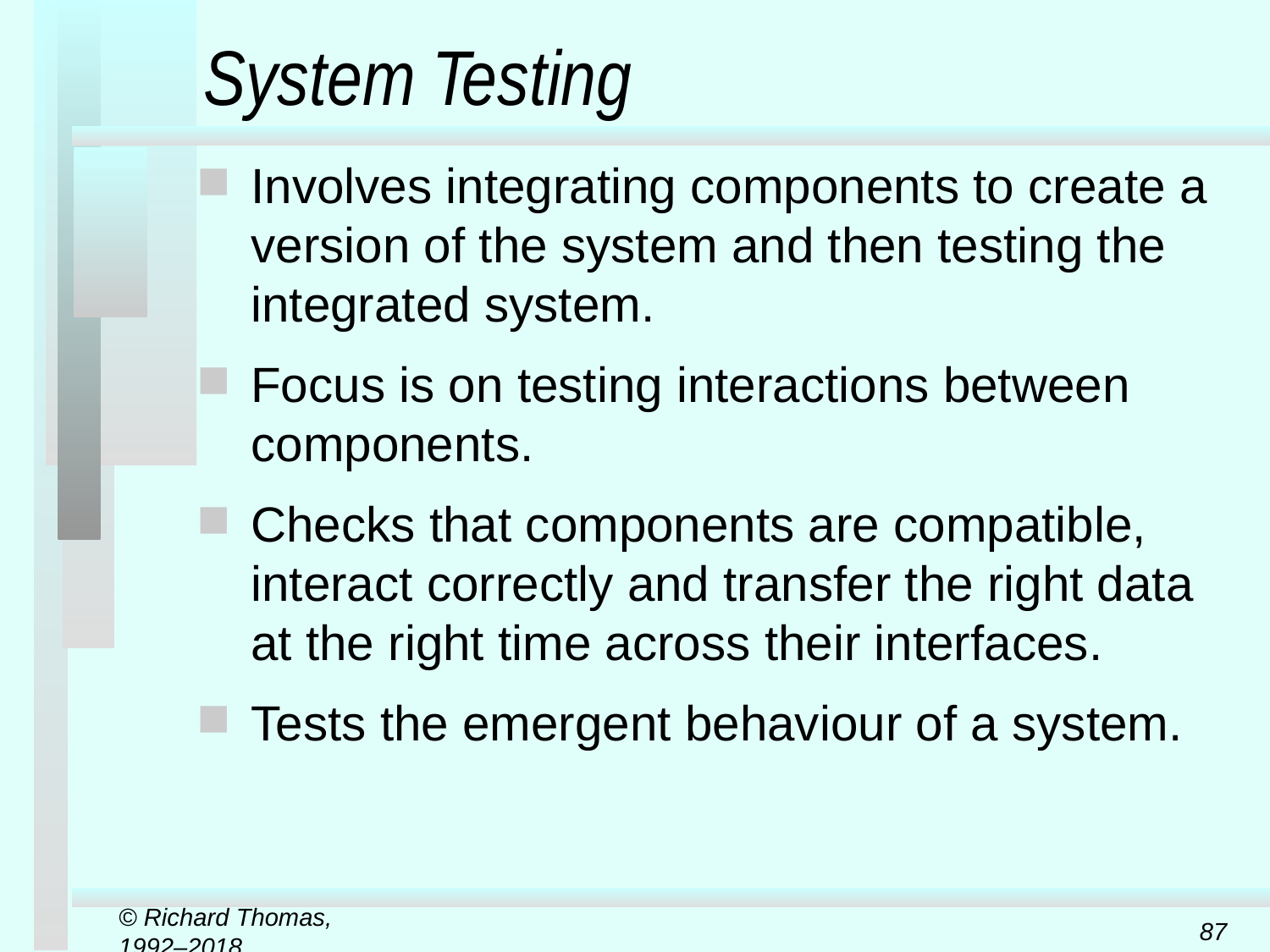

# System Testing
Involves integrating components to create a version of the system and then testing the integrated system.
Focus is on testing interactions between components.
Checks that components are compatible, interact correctly and transfer the right data at the right time across their interfaces.
Tests the emergent behaviour of a system.
© Richard Thomas, 1992–2018
87